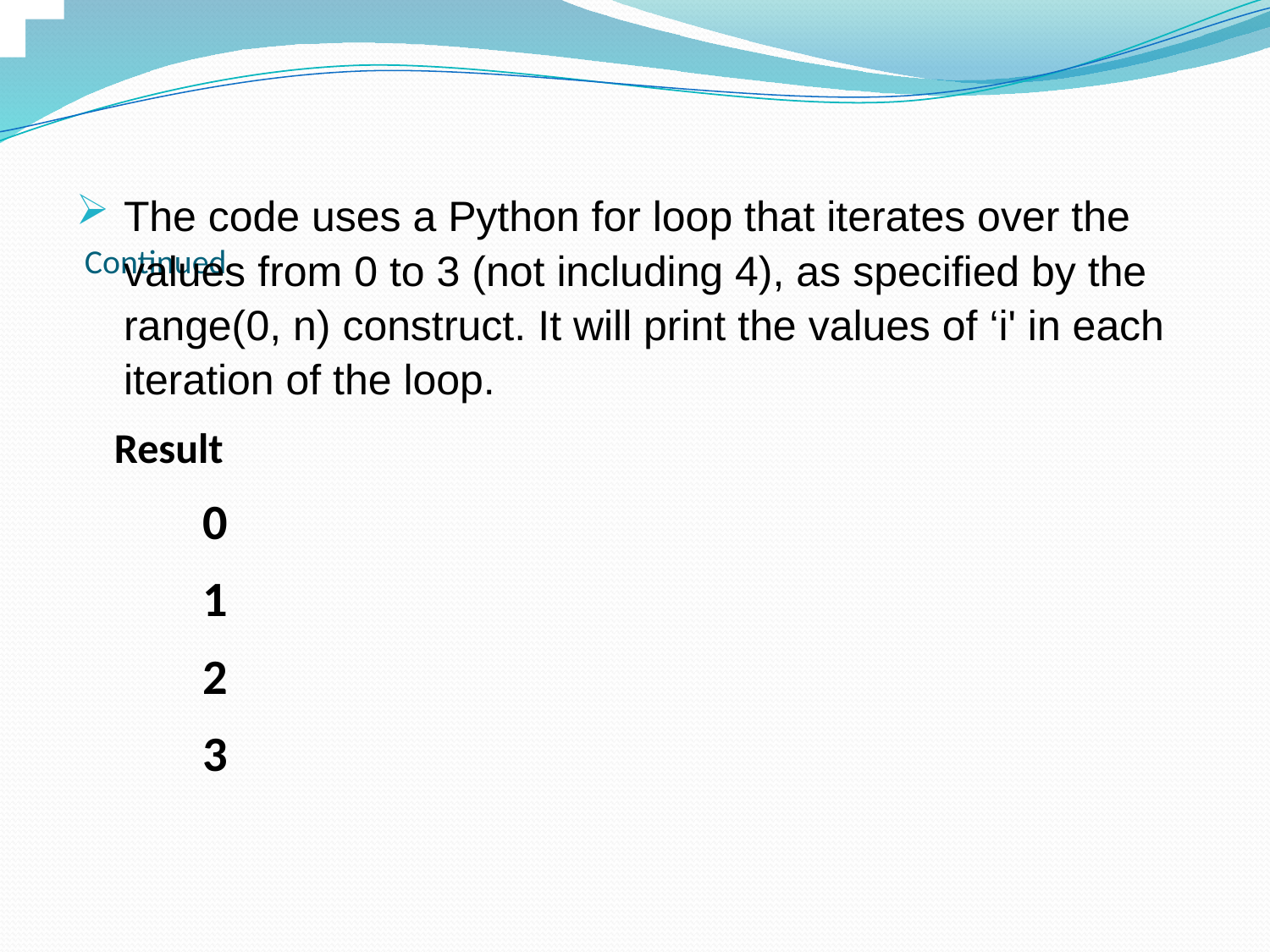

The code uses a Python for loop that iterates over the values from 0 to 3 (not including 4), as specified by the range(0, n) construct. It will print the values of ‘i' in each iteration of the loop.
    Result
0
1
2
3

# Continued